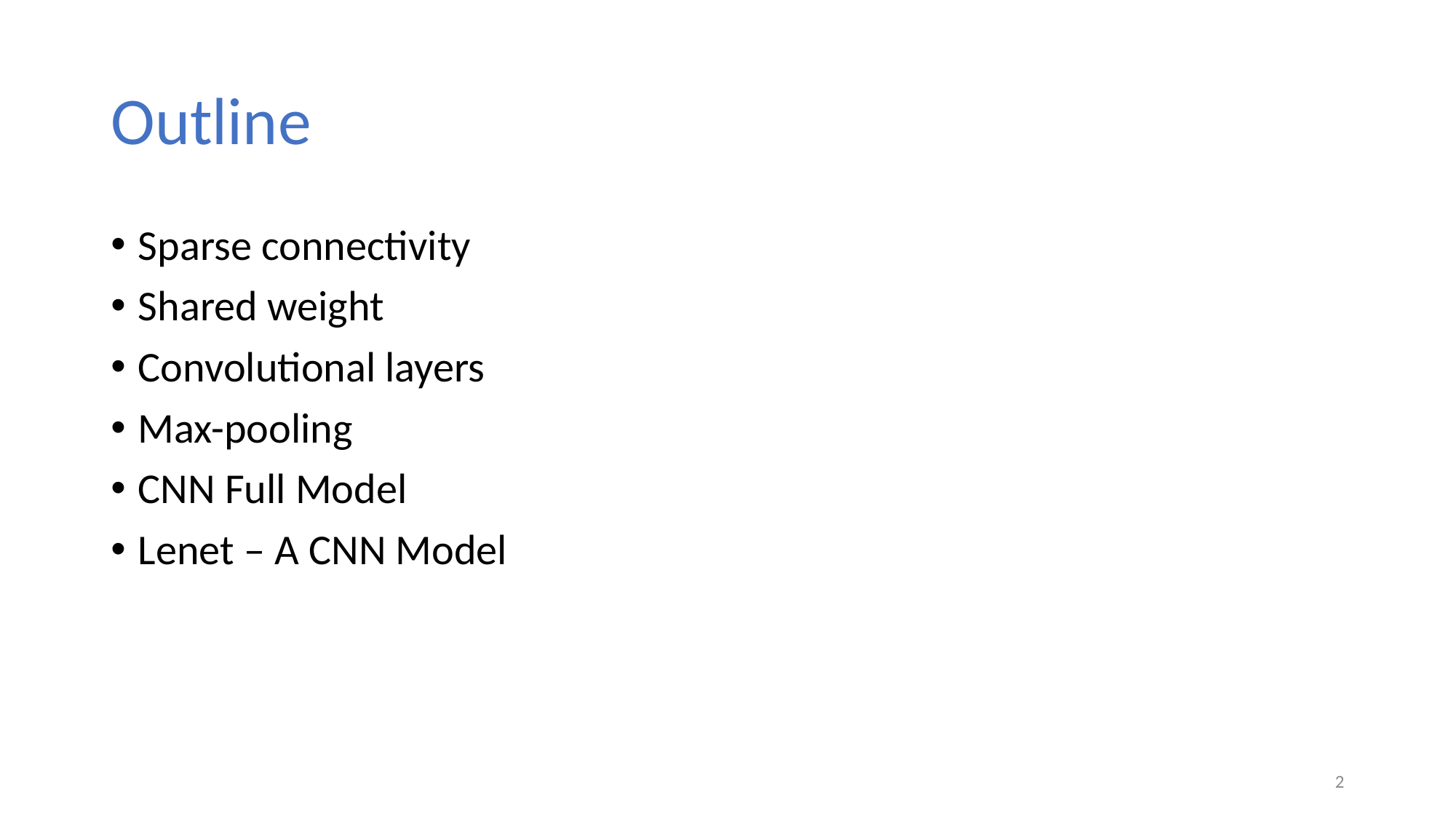

# Outline
Sparse connectivity
Shared weight
Convolutional layers
Max-pooling
CNN Full Model
Lenet – A CNN Model
2